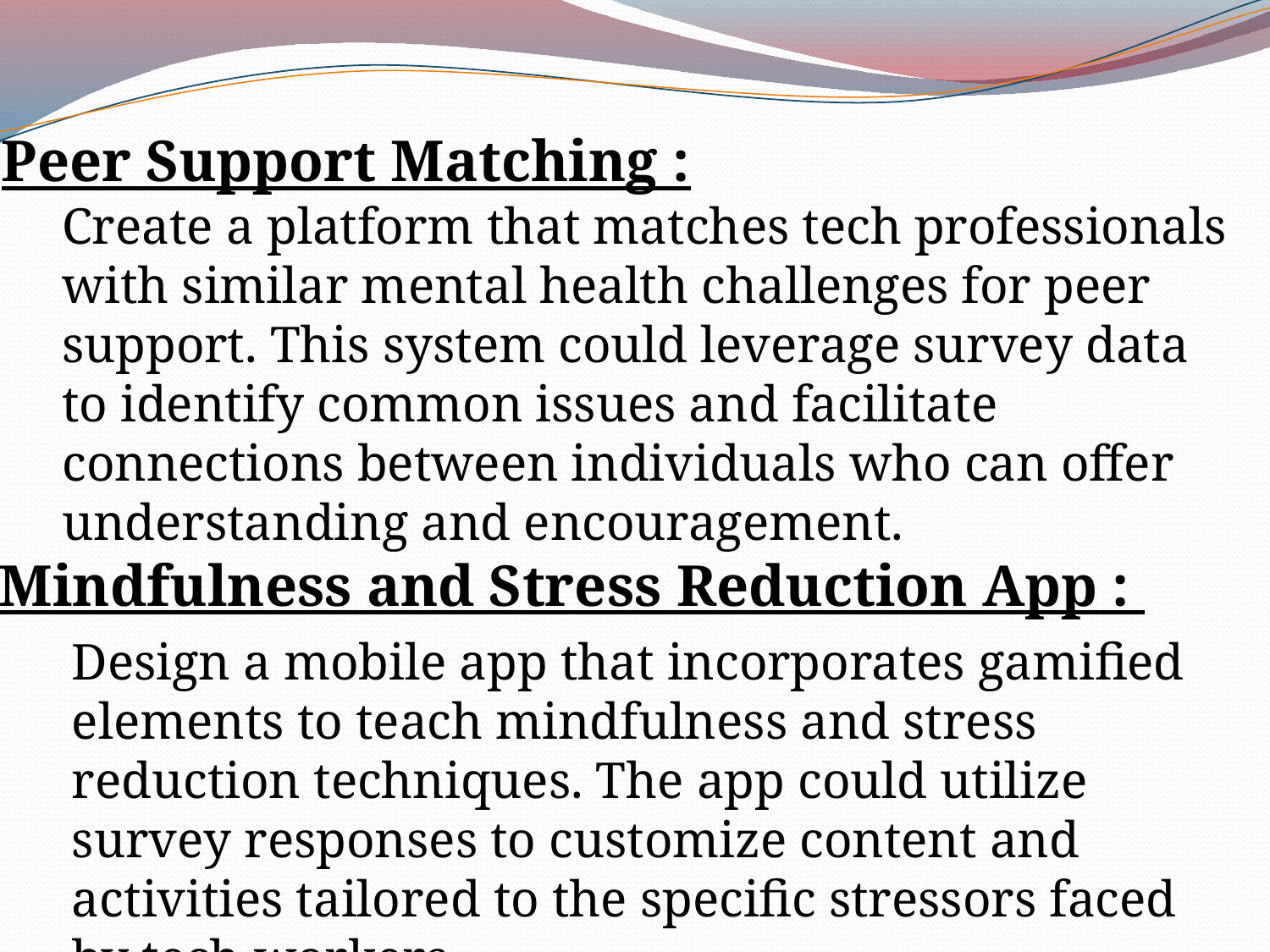

Peer Support Matching :
Create a platform that matches tech professionals with similar mental health challenges for peer support. This system could leverage survey data to identify common issues and facilitate connections between individuals who can offer understanding and encouragement.
Mindfulness and Stress Reduction App :
Design a mobile app that incorporates gamified elements to teach mindfulness and stress reduction techniques. The app could utilize survey responses to customize content and activities tailored to the specific stressors faced by tech workers.